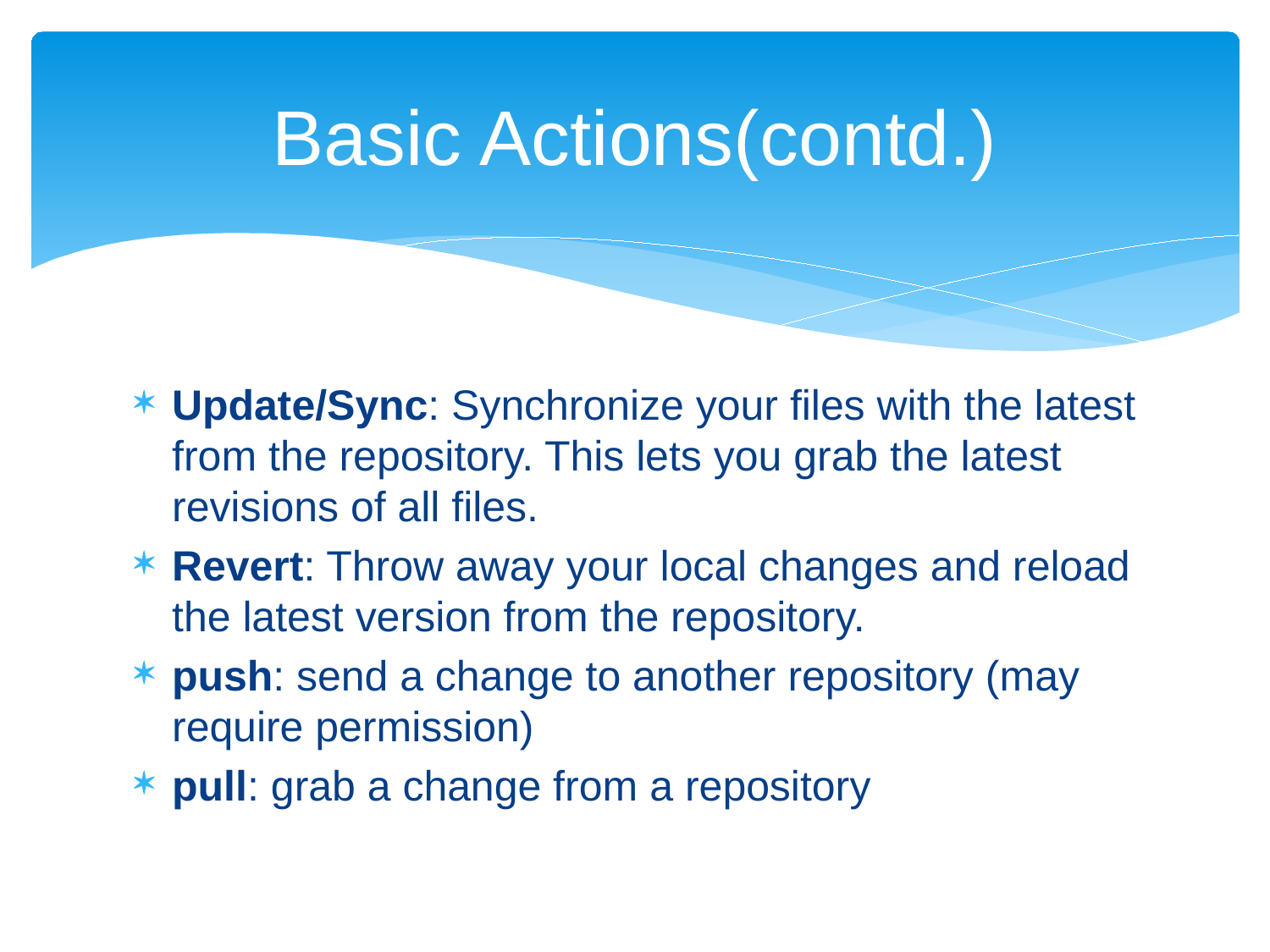

# Basic Actions(contd.)
Update/Sync: Synchronize your files with the latest from the repository. This lets you grab the latest revisions of all files.
Revert: Throw away your local changes and reload the latest version from the repository.
push: send a change to another repository (may require permission)
pull: grab a change from a repository